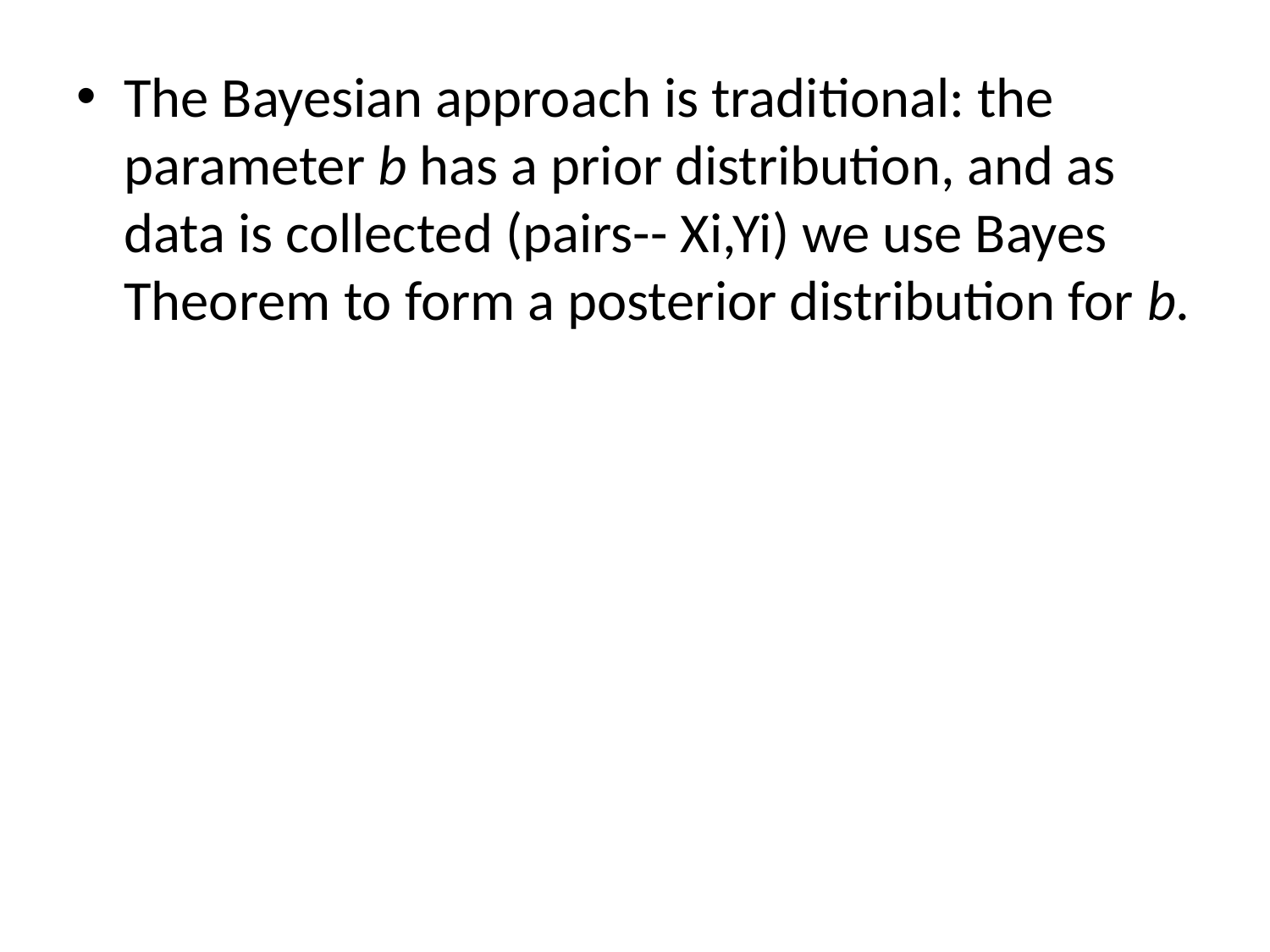

The Bayesian approach is traditional: the parameter b has a prior distribution, and as data is collected (pairs-- Xi,Yi) we use Bayes Theorem to form a posterior distribution for b.